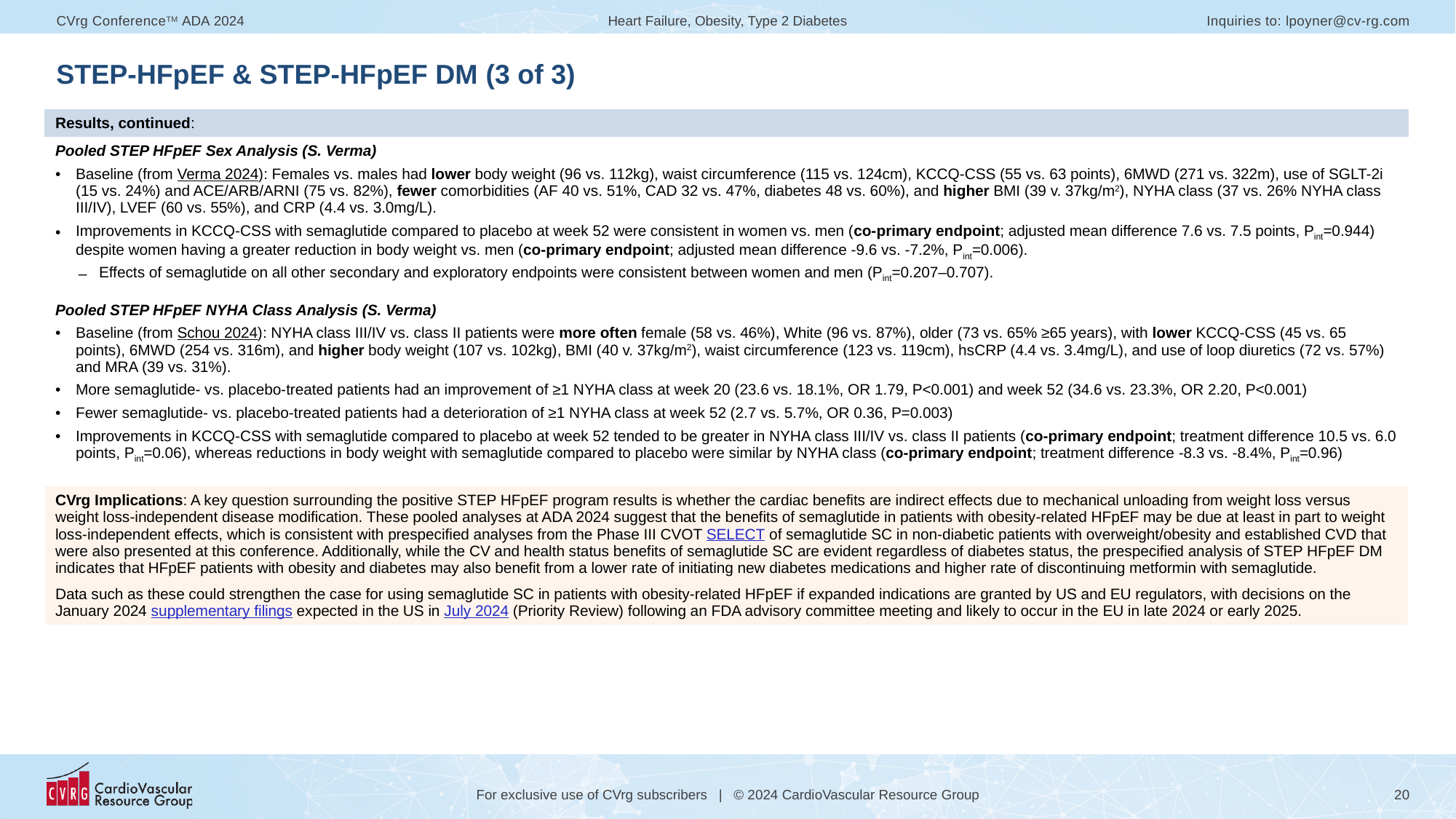

# STEP-HFpEF & STEP-HFpEF DM (3 of 3)
| Results, continued: |
| --- |
| Pooled STEP HFpEF Sex Analysis (S. Verma) Baseline (from Verma 2024): Females vs. males had lower body weight (96 vs. 112kg), waist circumference (115 vs. 124cm), KCCQ-CSS (55 vs. 63 points), 6MWD (271 vs. 322m), use of SGLT-2i (15 vs. 24%) and ACE/ARB/ARNI (75 vs. 82%), fewer comorbidities (AF 40 vs. 51%, CAD 32 vs. 47%, diabetes 48 vs. 60%), and higher BMI (39 v. 37kg/m2), NYHA class (37 vs. 26% NYHA class III/IV), LVEF (60 vs. 55%), and CRP (4.4 vs. 3.0mg/L). Improvements in KCCQ-CSS with semaglutide compared to placebo at week 52 were consistent in women vs. men (co-primary endpoint; adjusted mean difference 7.6 vs. 7.5 points, Pint=0.944) despite women having a greater reduction in body weight vs. men (co-primary endpoint; adjusted mean difference -9.6 vs. -7.2%, Pint=0.006). Effects of semaglutide on all other secondary and exploratory endpoints were consistent between women and men (Pint=0.207–0.707). Pooled STEP HFpEF NYHA Class Analysis (S. Verma) Baseline (from Schou 2024): NYHA class III/IV vs. class II patients were more often female (58 vs. 46%), White (96 vs. 87%), older (73 vs. 65% ≥65 years), with lower KCCQ-CSS (45 vs. 65 points), 6MWD (254 vs. 316m), and higher body weight (107 vs. 102kg), BMI (40 v. 37kg/m2), waist circumference (123 vs. 119cm), hsCRP (4.4 vs. 3.4mg/L), and use of loop diuretics (72 vs. 57%) and MRA (39 vs. 31%). More semaglutide- vs. placebo-treated patients had an improvement of ≥1 NYHA class at week 20 (23.6 vs. 18.1%, OR 1.79, P<0.001) and week 52 (34.6 vs. 23.3%, OR 2.20, P<0.001) Fewer semaglutide- vs. placebo-treated patients had a deterioration of ≥1 NYHA class at week 52 (2.7 vs. 5.7%, OR 0.36, P=0.003) Improvements in KCCQ-CSS with semaglutide compared to placebo at week 52 tended to be greater in NYHA class III/IV vs. class II patients (co-primary endpoint; treatment difference 10.5 vs. 6.0 points, Pint=0.06), whereas reductions in body weight with semaglutide compared to placebo were similar by NYHA class (co-primary endpoint; treatment difference -8.3 vs. -8.4%, Pint=0.96) |
| CVrg Implications: A key question surrounding the positive STEP HFpEF program results is whether the cardiac benefits are indirect effects due to mechanical unloading from weight loss versus weight loss-independent disease modification. These pooled analyses at ADA 2024 suggest that the benefits of semaglutide in patients with obesity-related HFpEF may be due at least in part to weight loss-independent effects, which is consistent with prespecified analyses from the Phase III CVOT SELECT of semaglutide SC in non-diabetic patients with overweight/obesity and established CVD that were also presented at this conference. Additionally, while the CV and health status benefits of semaglutide SC are evident regardless of diabetes status, the prespecified analysis of STEP HFpEF DM indicates that HFpEF patients with obesity and diabetes may also benefit from a lower rate of initiating new diabetes medications and higher rate of discontinuing metformin with semaglutide. Data such as these could strengthen the case for using semaglutide SC in patients with obesity-related HFpEF if expanded indications are granted by US and EU regulators, with decisions on the January 2024 supplementary filings expected in the US in July 2024 (Priority Review) following an FDA advisory committee meeting and likely to occur in the EU in late 2024 or early 2025. |